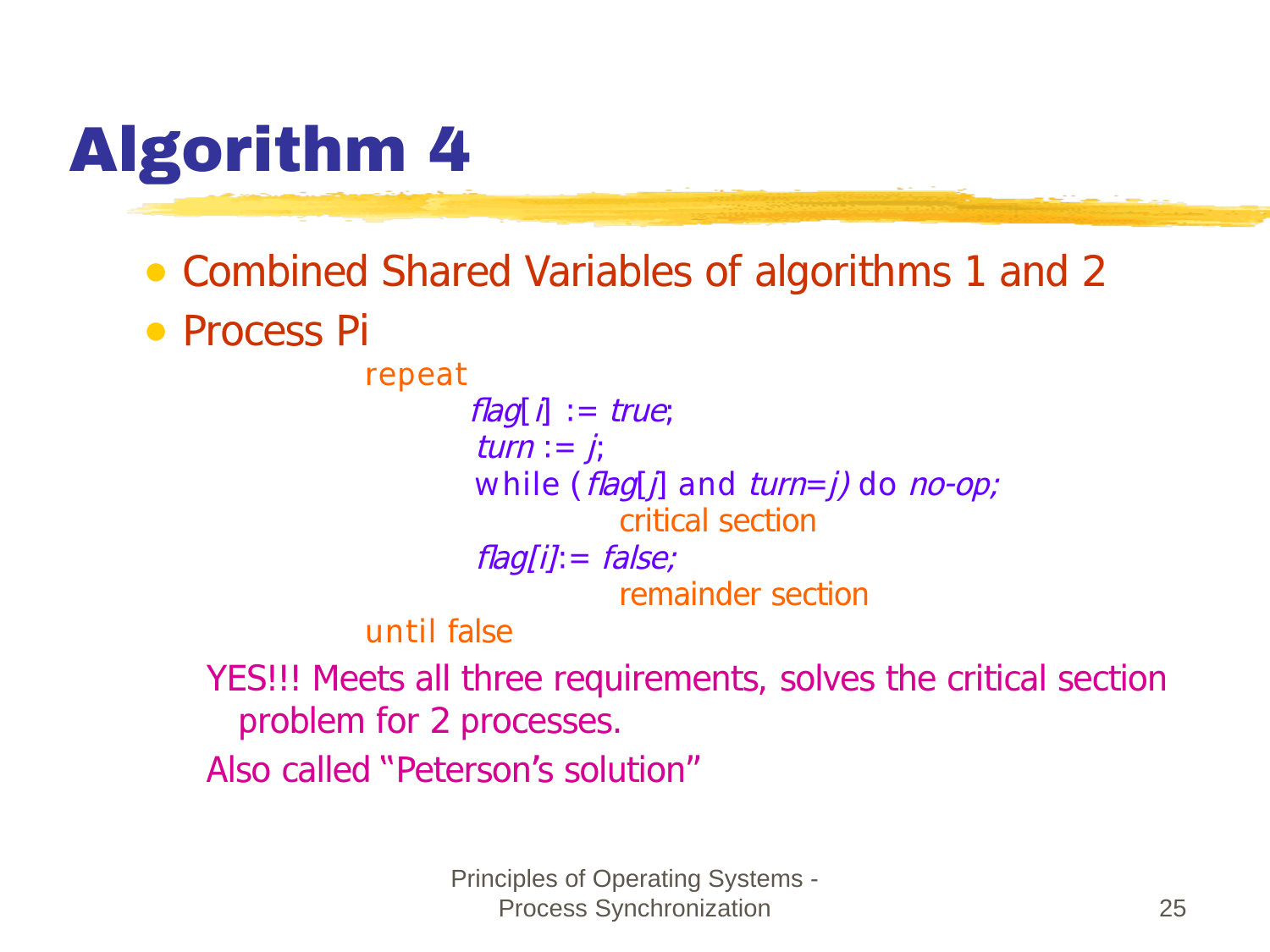

# Algorithm 4
Combined Shared Variables of algorithms 1 and 2
Process Pi
		repeat
		           flag[i] := true;
		           turn := j;
		           while (flag[j] and turn=j) do no-op;
				critical section
   		           flag[i]:= false;
            			remainder section
		until false
YES!!! Meets all three requirements, solves the critical section problem for 2 processes.
Also called “Peterson’s solution”

Principles of Operating Systems - Process Synchronization
25